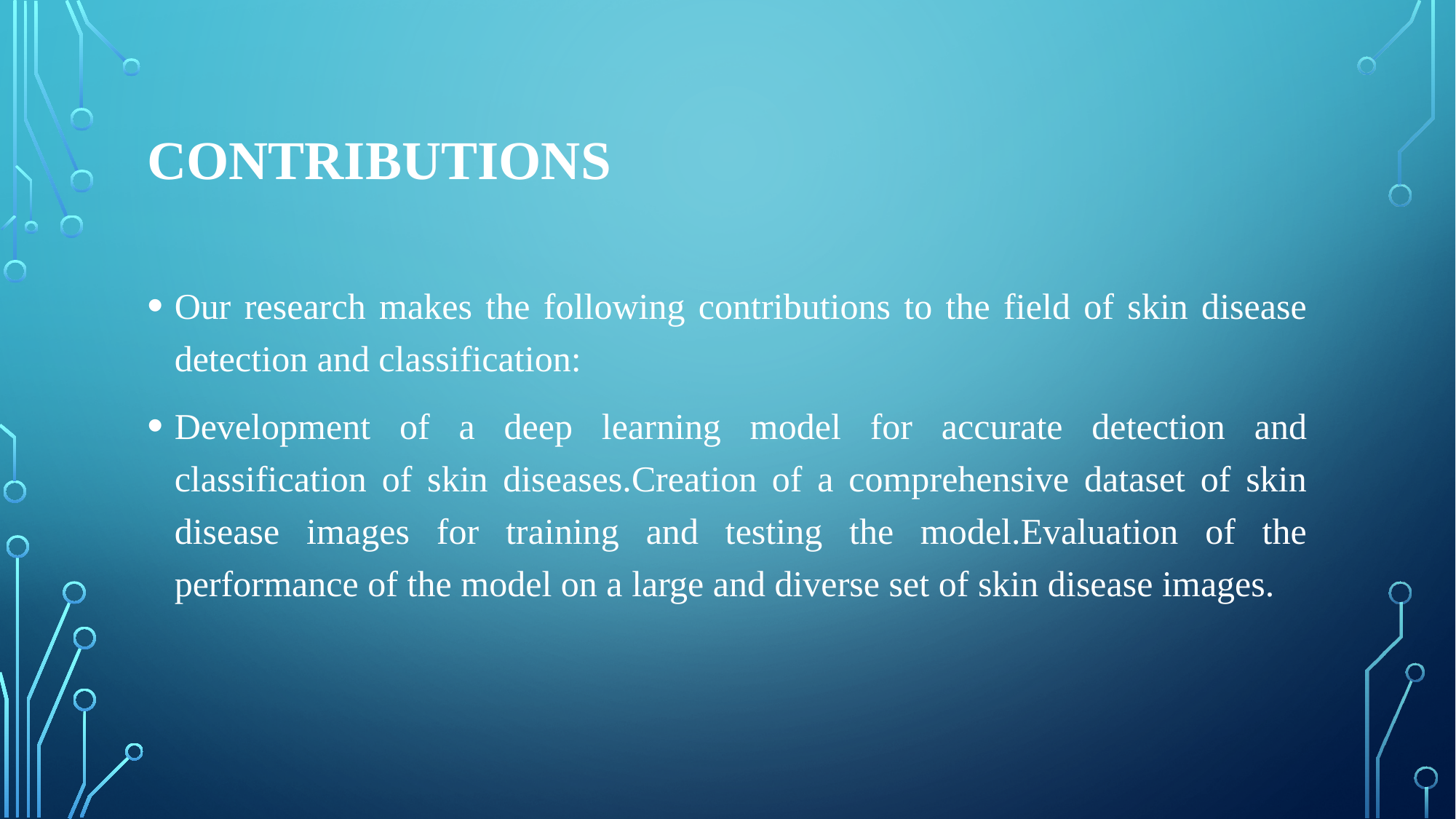

# Contributions
Our research makes the following contributions to the field of skin disease detection and classification:
Development of a deep learning model for accurate detection and classification of skin diseases.Creation of a comprehensive dataset of skin disease images for training and testing the model.Evaluation of the performance of the model on a large and diverse set of skin disease images.